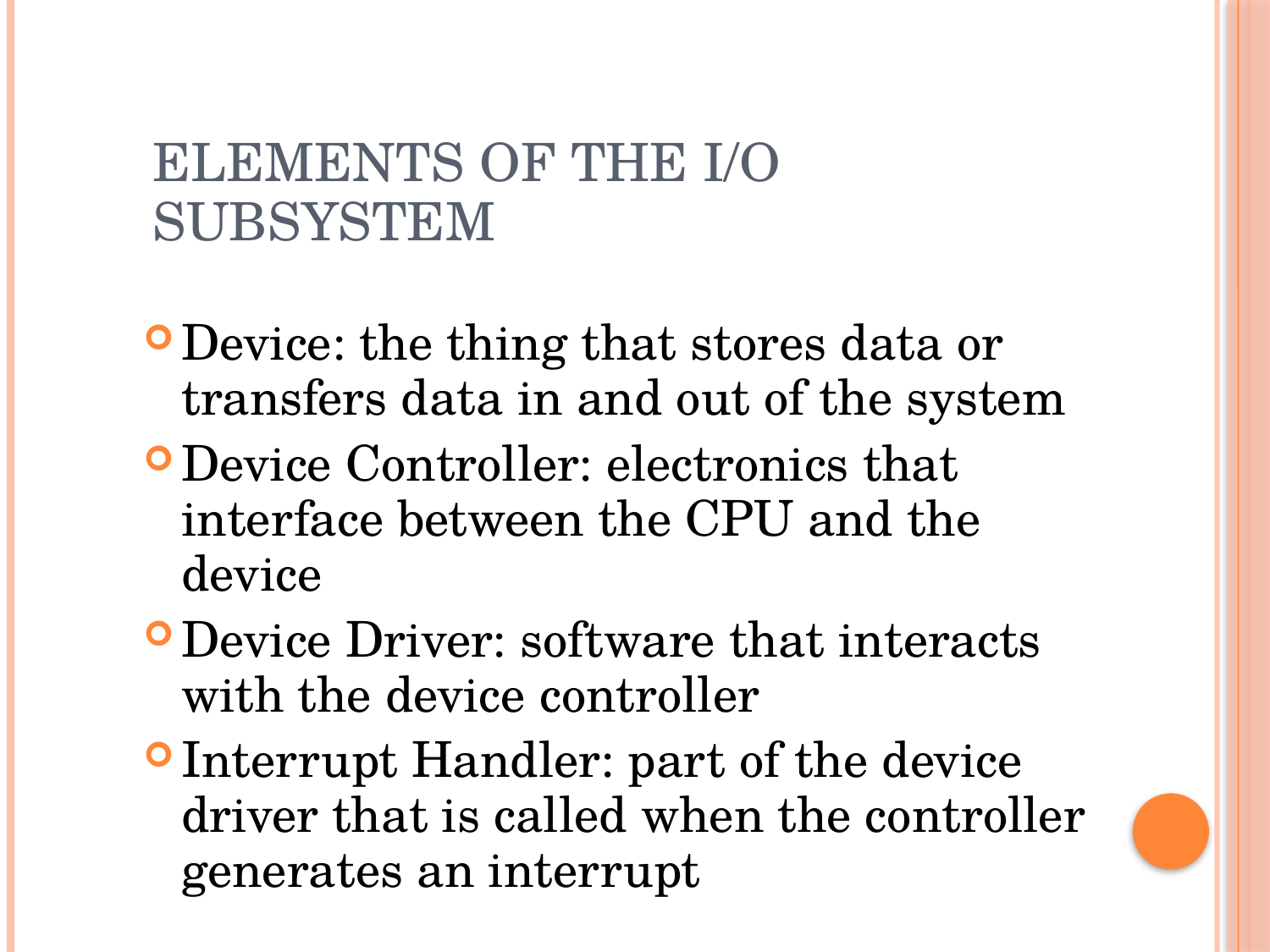

# Elements of the I/O Subsystem
Device: the thing that stores data or transfers data in and out of the system
Device Controller: electronics that interface between the CPU and the device
Device Driver: software that interacts with the device controller
Interrupt Handler: part of the device driver that is called when the controller generates an interrupt